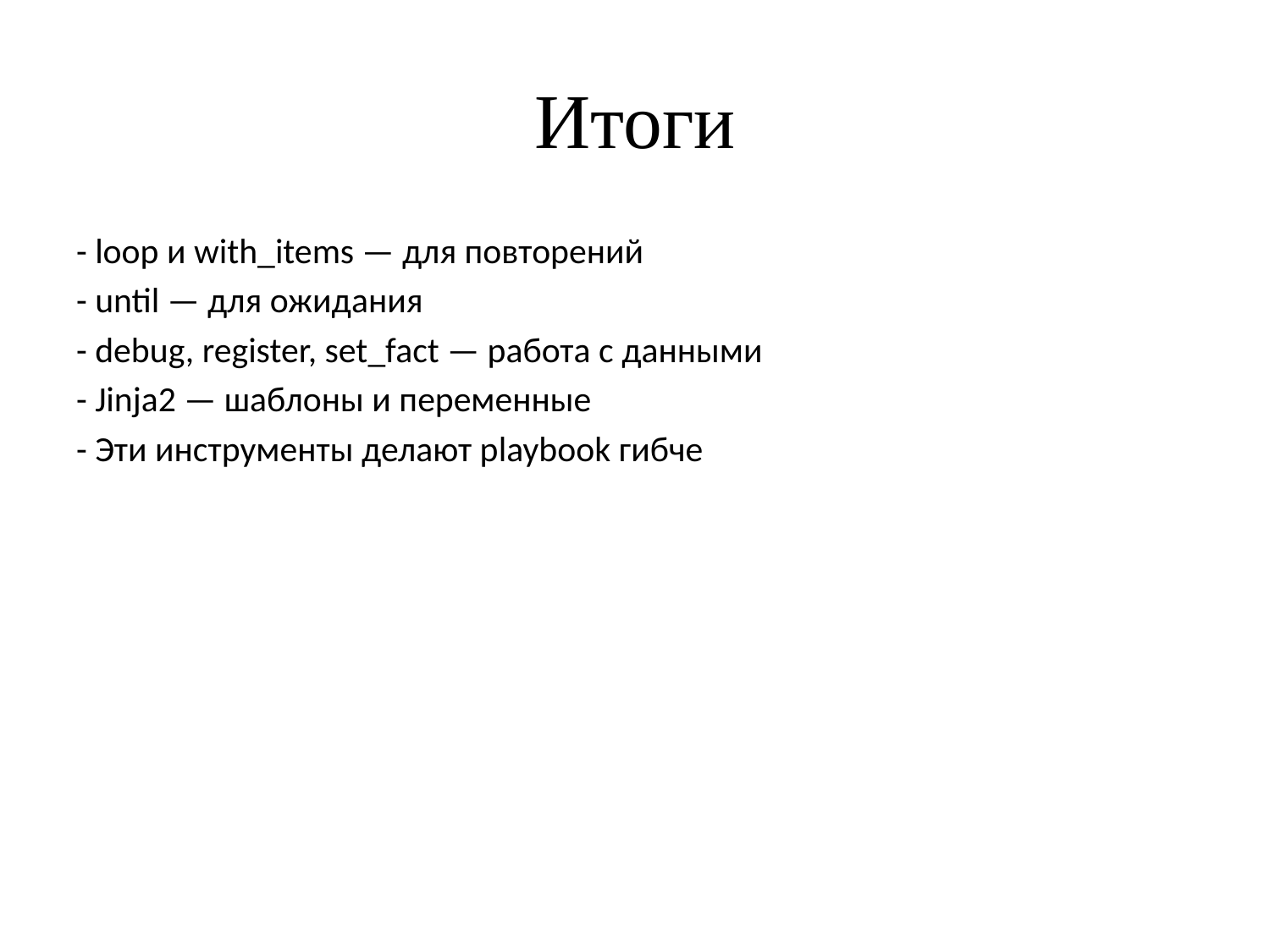

# Итоги
- loop и with_items — для повторений
- until — для ожидания
- debug, register, set_fact — работа с данными
- Jinja2 — шаблоны и переменные
- Эти инструменты делают playbook гибче